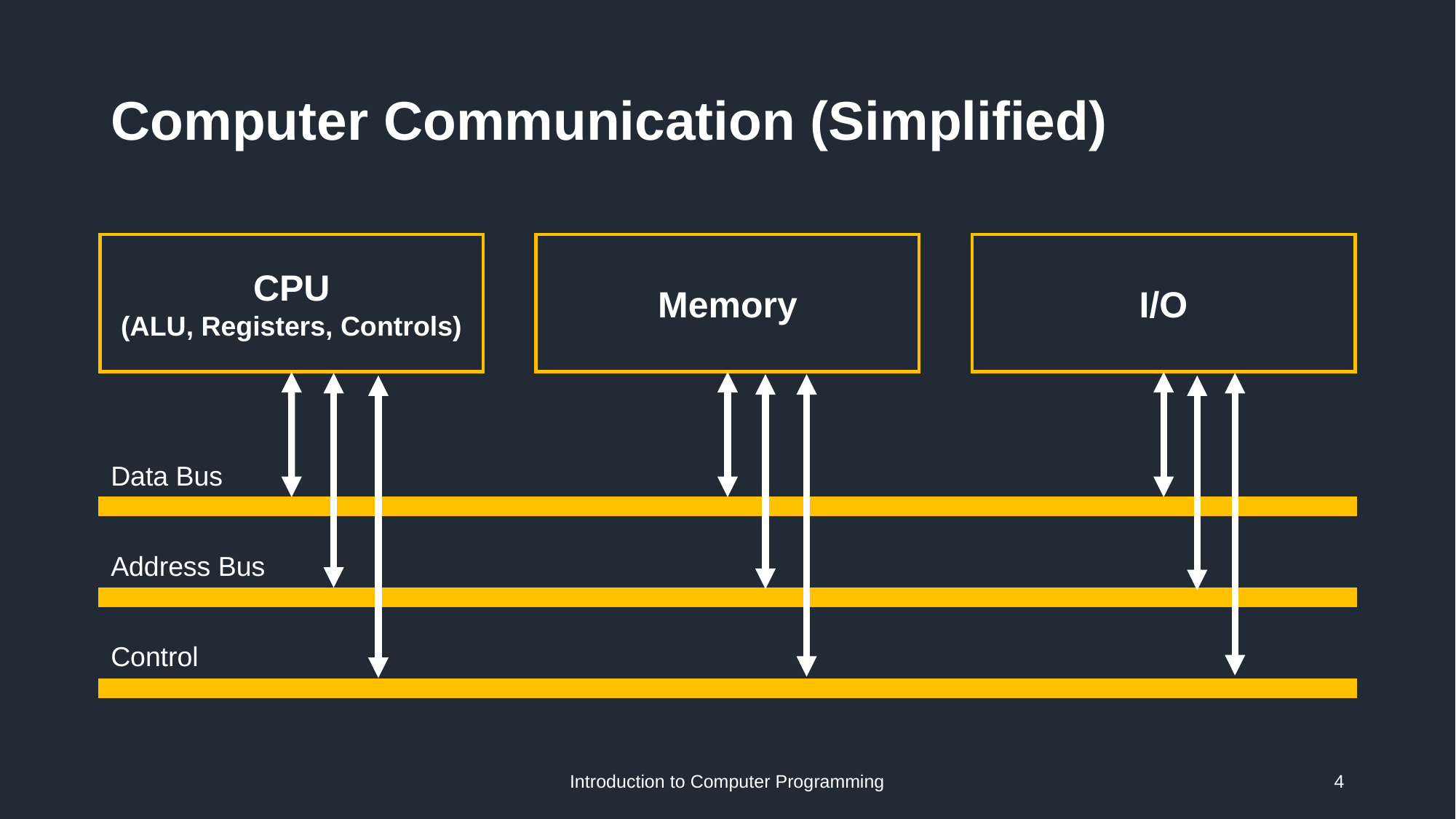

# Computer Communication (Simplified)
Memory
I/O
CPU
(ALU, Registers, Controls)
Data Bus

Address Bus

Control

Introduction to Computer Programming
4